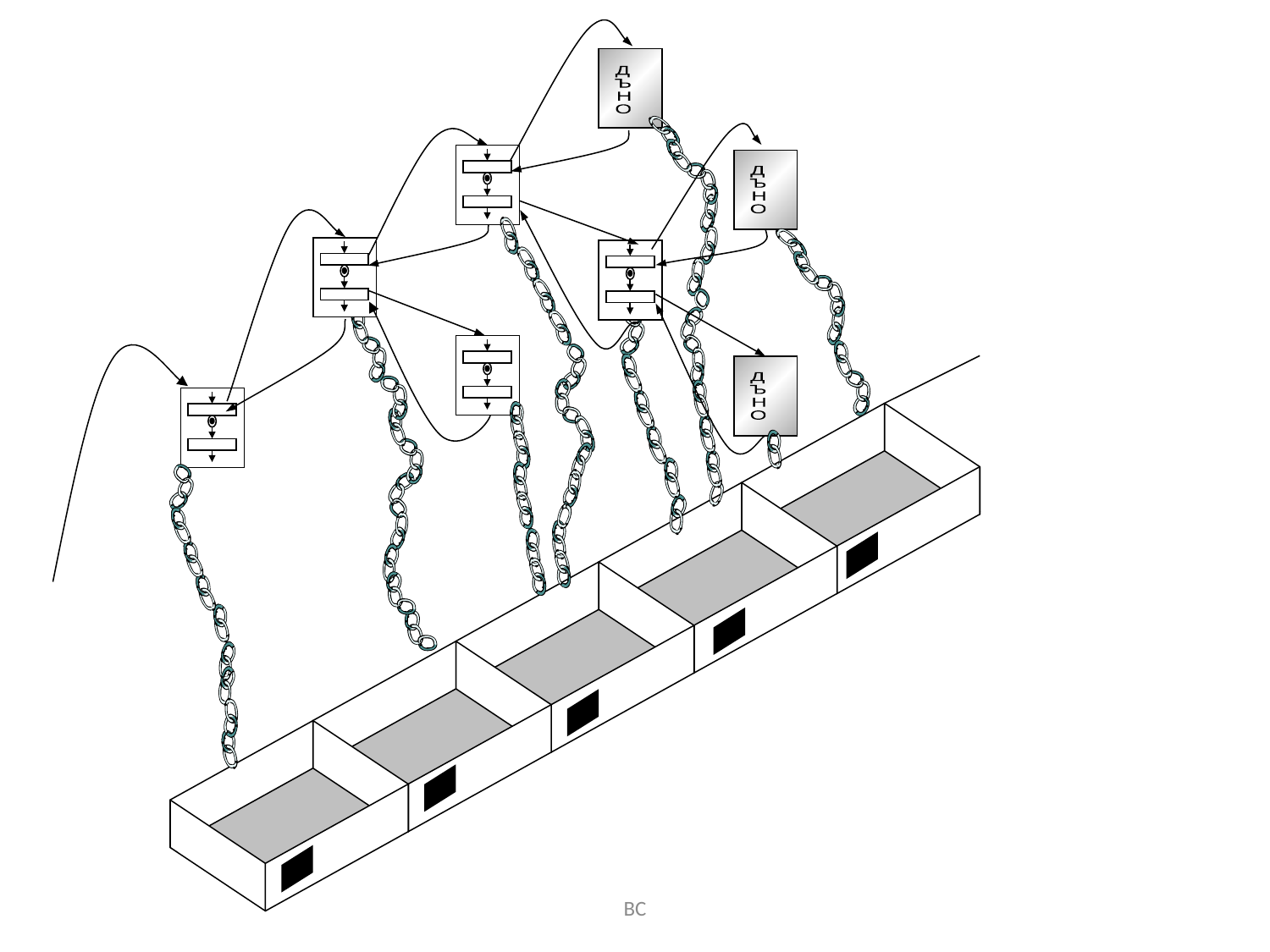

Д
Ъ
Н
О

Д
Ъ
Н
О

Д
Ъ
Н
О

СТЕК

.

.
.

ПАМЕТ
.
.
ВС